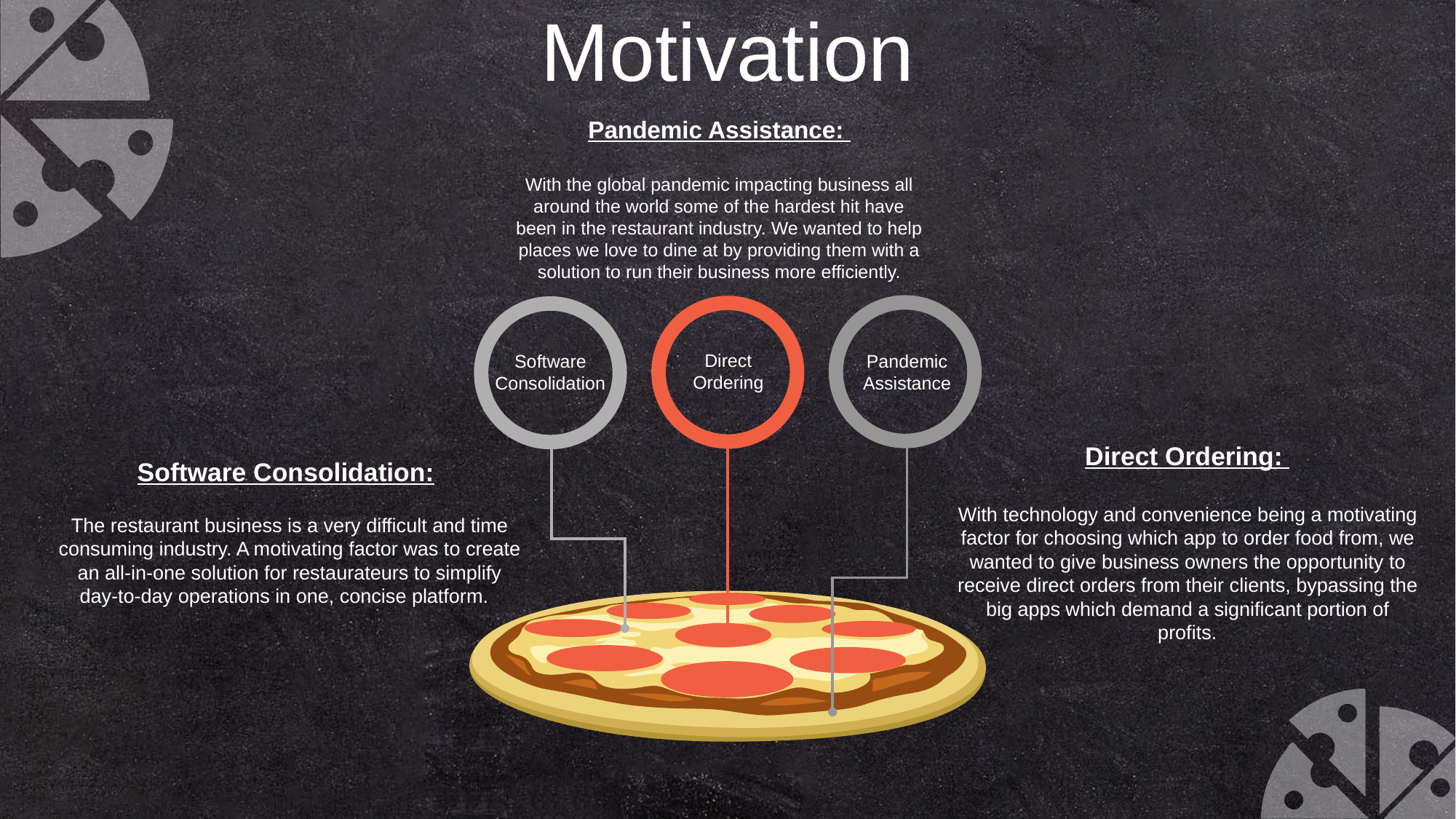

Motivation
Pandemic Assistance:

With the global pandemic impacting business all around the world some of the hardest hit have been in the restaurant industry. We wanted to help places we love to dine at by providing them with a solution to run their business more efficiently.

Direct Ordering
Pandemic Assistance
Software Consolidation
Direct Ordering:

With technology and convenience being a motivating factor for choosing which app to order food from, we wanted to give business owners the opportunity to receive direct orders from their clients, bypassing the big apps which demand a significant portion of profits.
Software Consolidation:

The restaurant business is a very difficult and time consuming industry. A motivating factor was to create an all-in-one solution for restaurateurs to simplify day-to-day operations in one, concise platform.